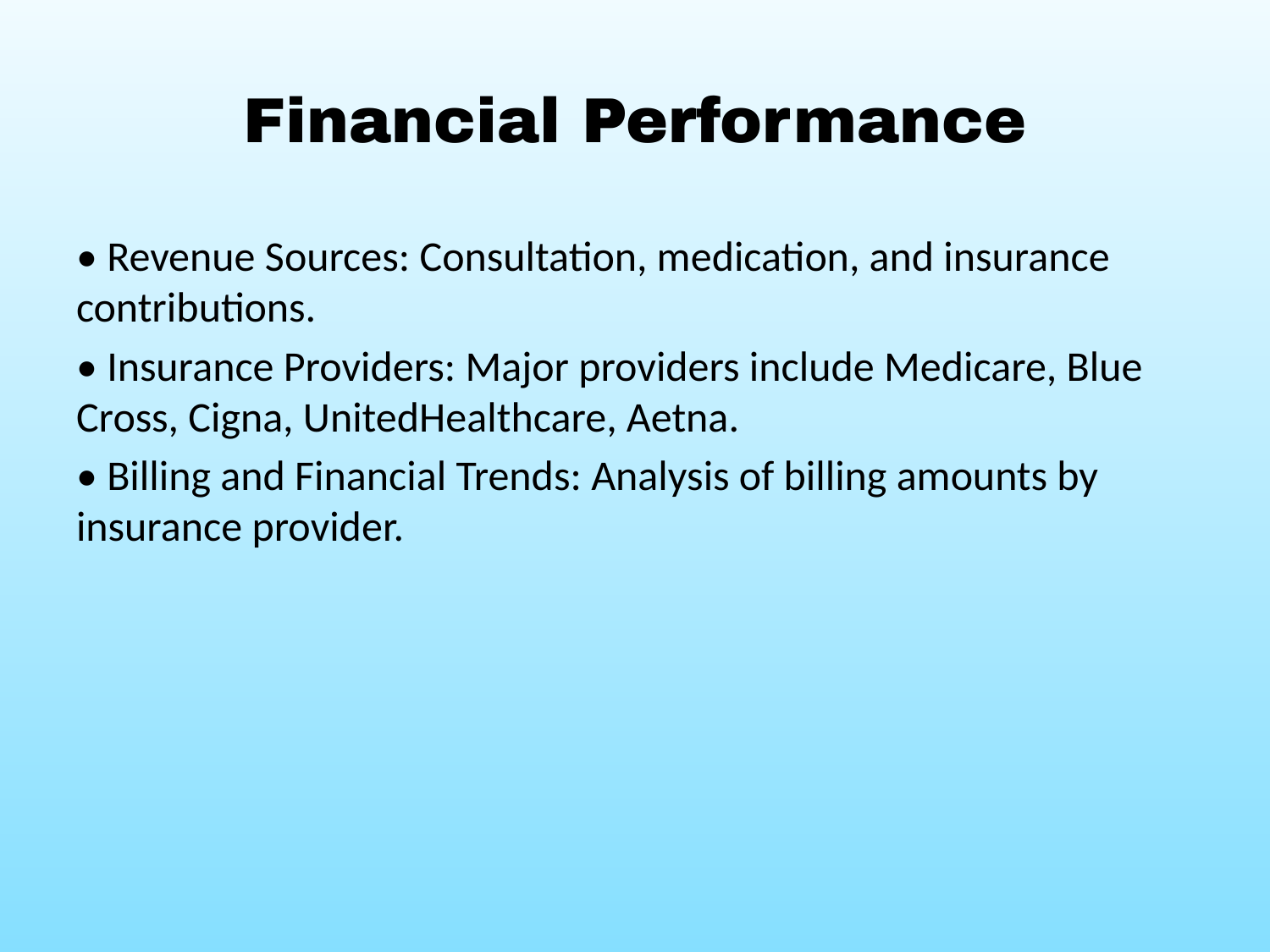

# Financial Performance
• Revenue Sources: Consultation, medication, and insurance contributions.
• Insurance Providers: Major providers include Medicare, Blue Cross, Cigna, UnitedHealthcare, Aetna.
• Billing and Financial Trends: Analysis of billing amounts by insurance provider.